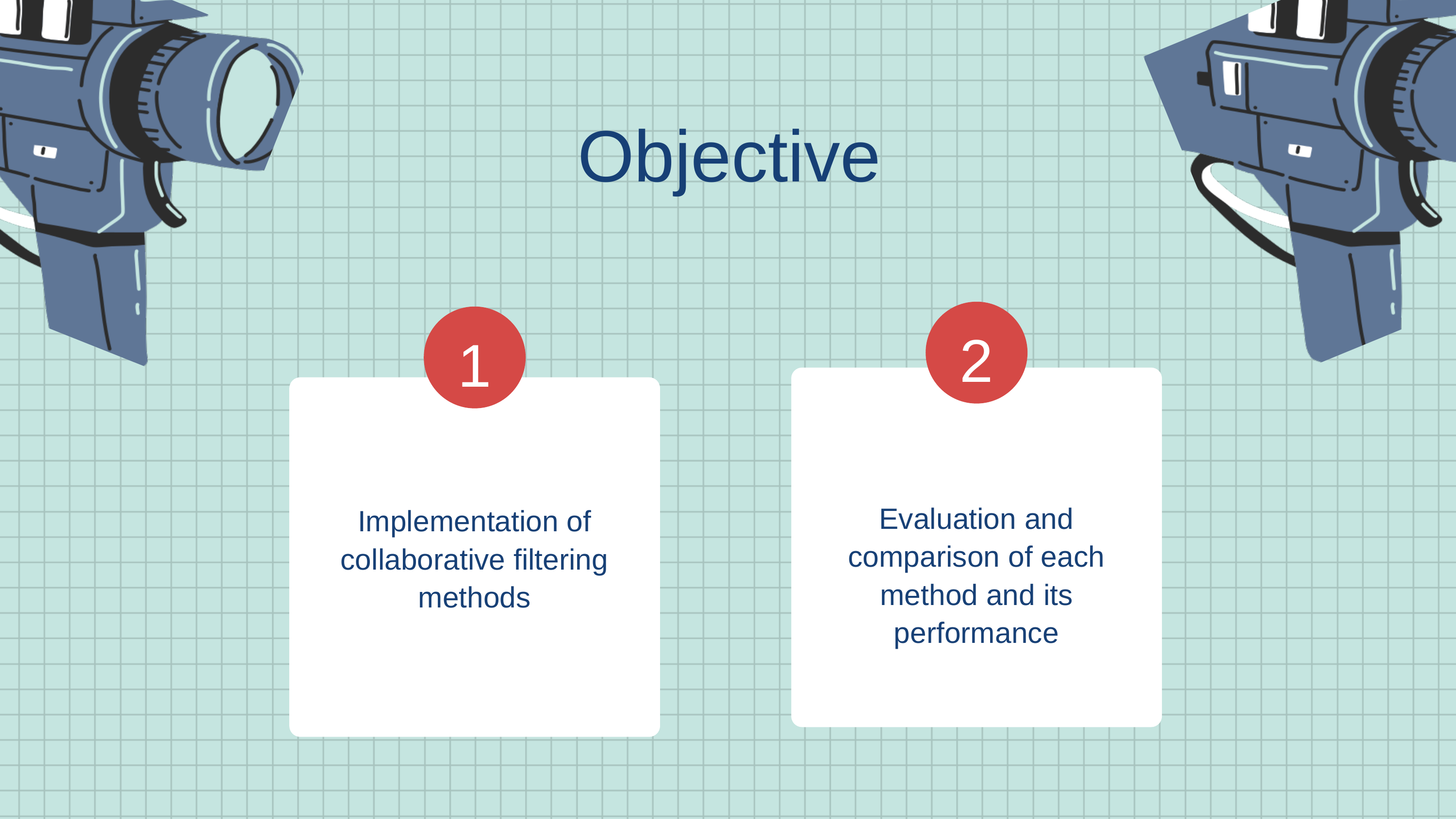

Objective
2

1

Evaluation and comparison of each method and its performance
Implementation of collaborative filtering methods